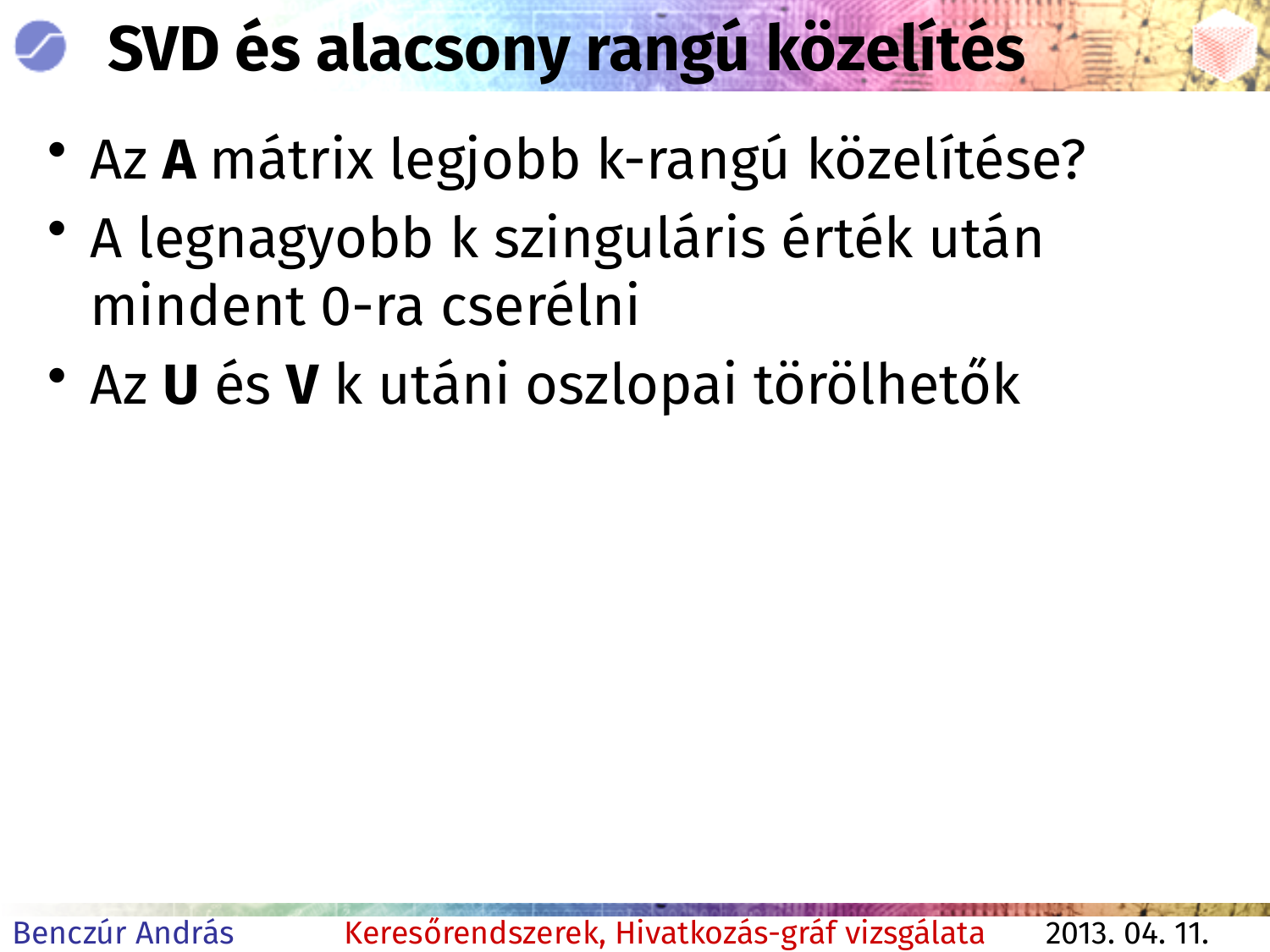

# SVD és alacsony rangú közelítés
Az A mátrix legjobb k-rangú közelítése?
A legnagyobb k szinguláris érték után mindent 0-ra cserélni
Az U és V k utáni oszlopai törölhetők